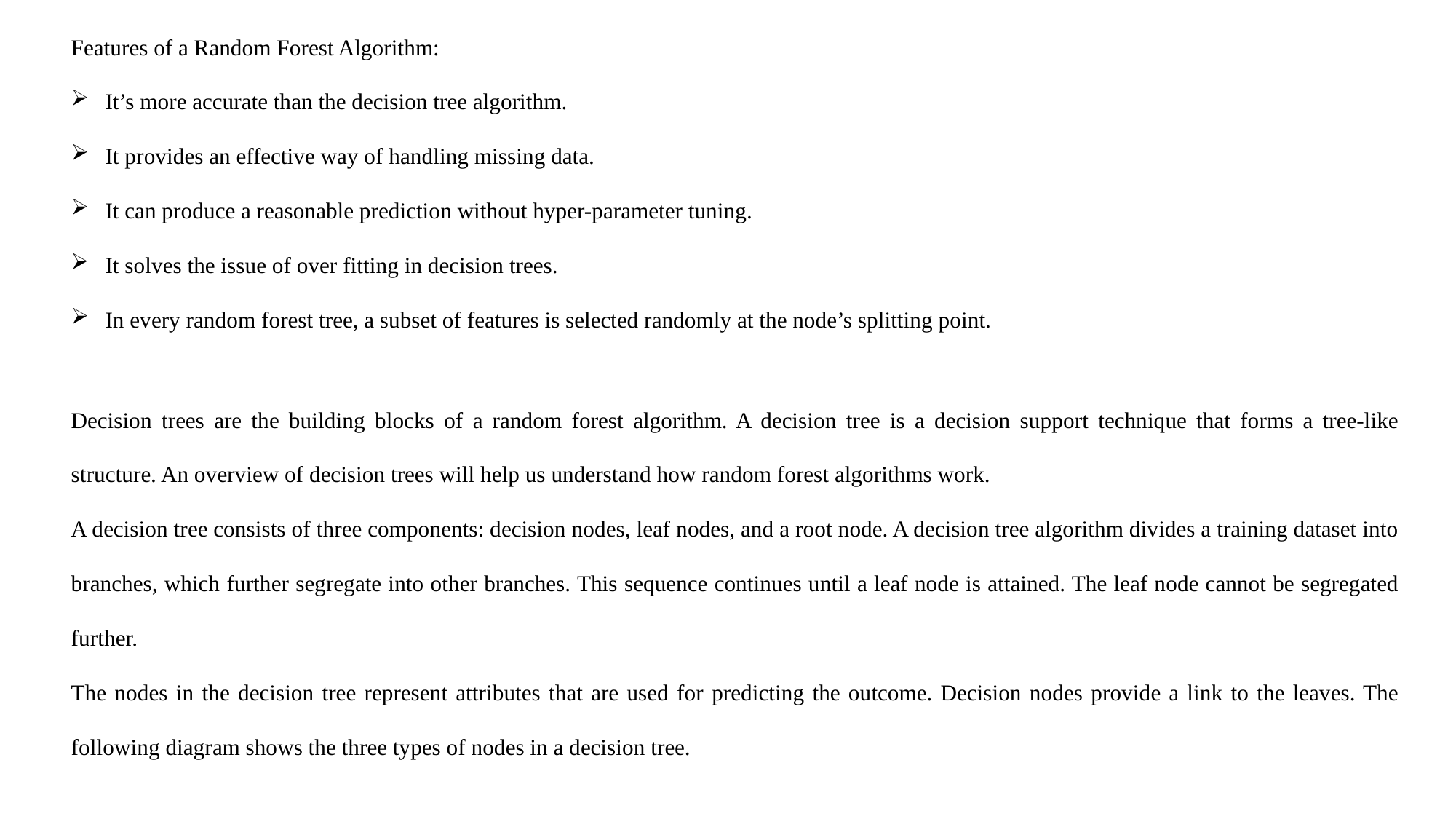

Features of a Random Forest Algorithm:
It’s more accurate than the decision tree algorithm.
It provides an effective way of handling missing data.
It can produce a reasonable prediction without hyper-parameter tuning.
It solves the issue of over fitting in decision trees.
In every random forest tree, a subset of features is selected randomly at the node’s splitting point.
Decision trees are the building blocks of a random forest algorithm. A decision tree is a decision support technique that forms a tree-like structure. An overview of decision trees will help us understand how random forest algorithms work.
A decision tree consists of three components: decision nodes, leaf nodes, and a root node. A decision tree algorithm divides a training dataset into branches, which further segregate into other branches. This sequence continues until a leaf node is attained. The leaf node cannot be segregated further.
The nodes in the decision tree represent attributes that are used for predicting the outcome. Decision nodes provide a link to the leaves. The following diagram shows the three types of nodes in a decision tree.